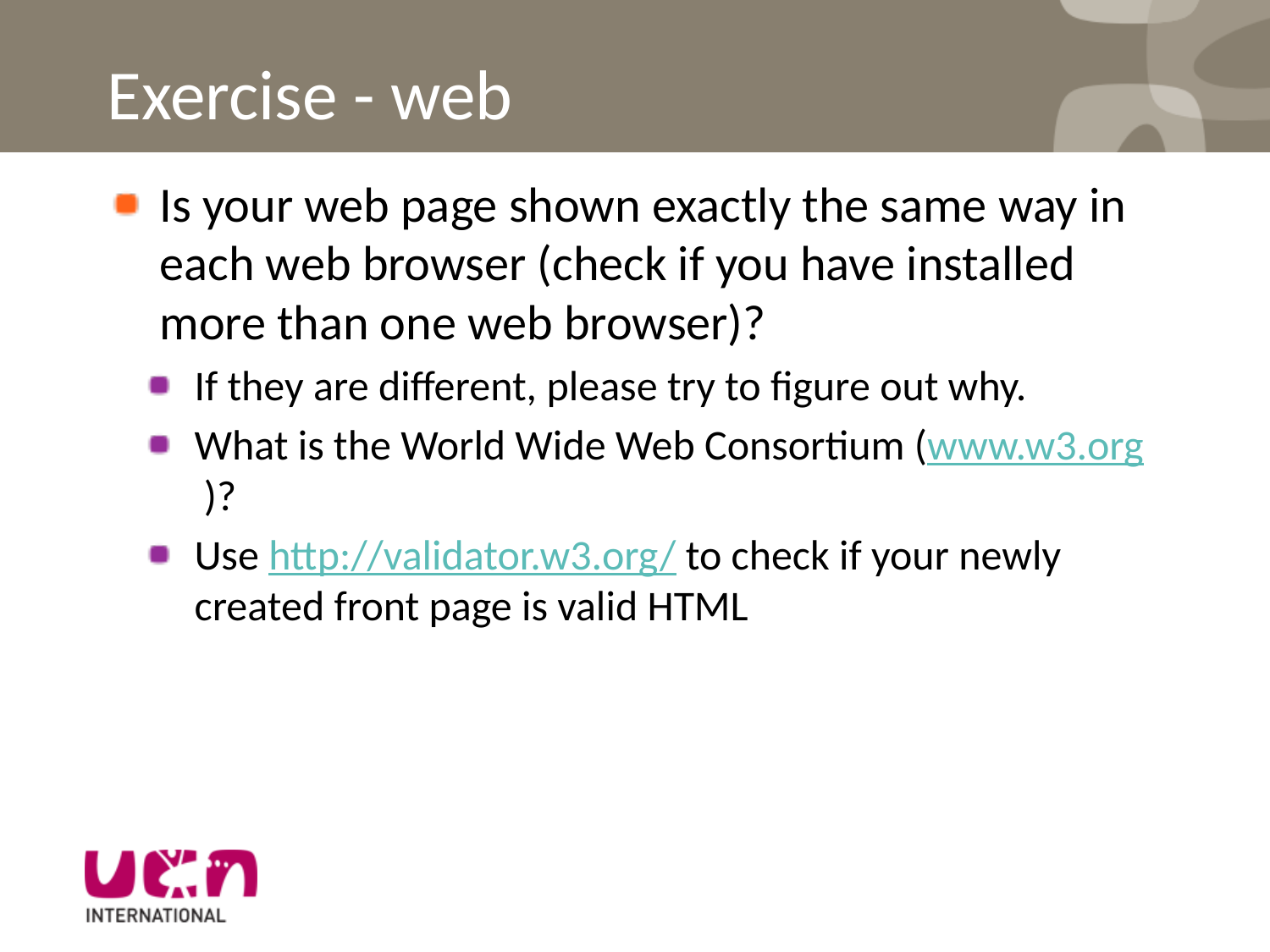

# Exercise - web
Is your web page shown exactly the same way in each web browser (check if you have installed more than one web browser)?
If they are different, please try to figure out why.
What is the World Wide Web Consortium (www.w3.org )?
Use http://validator.w3.org/ to check if your newly created front page is valid HTML